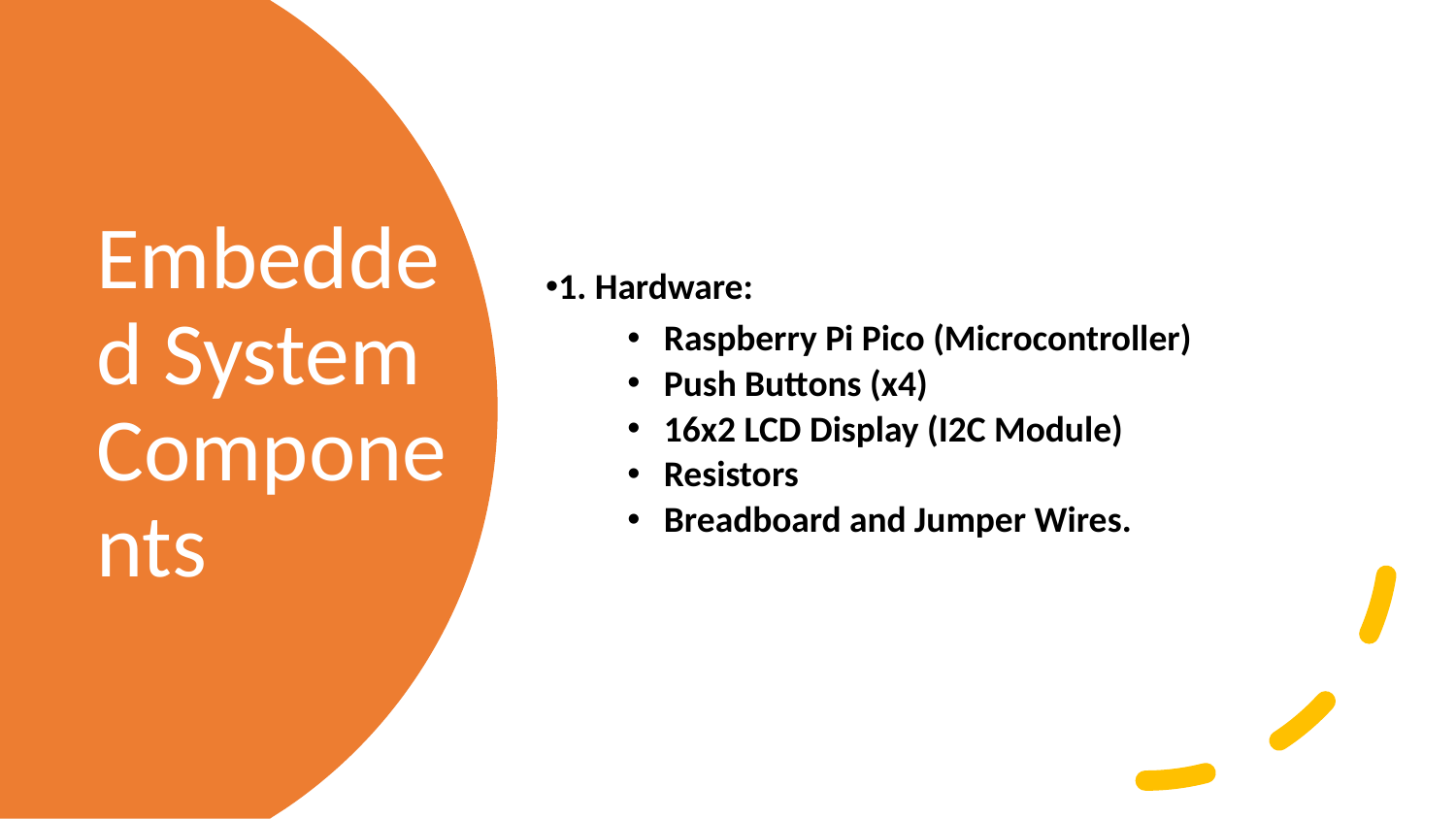

1. Hardware:
Raspberry Pi Pico (Microcontroller)
Push Buttons (x4)
16x2 LCD Display (I2C Module)
Resistors
Breadboard and Jumper Wires.
Embedded System Components